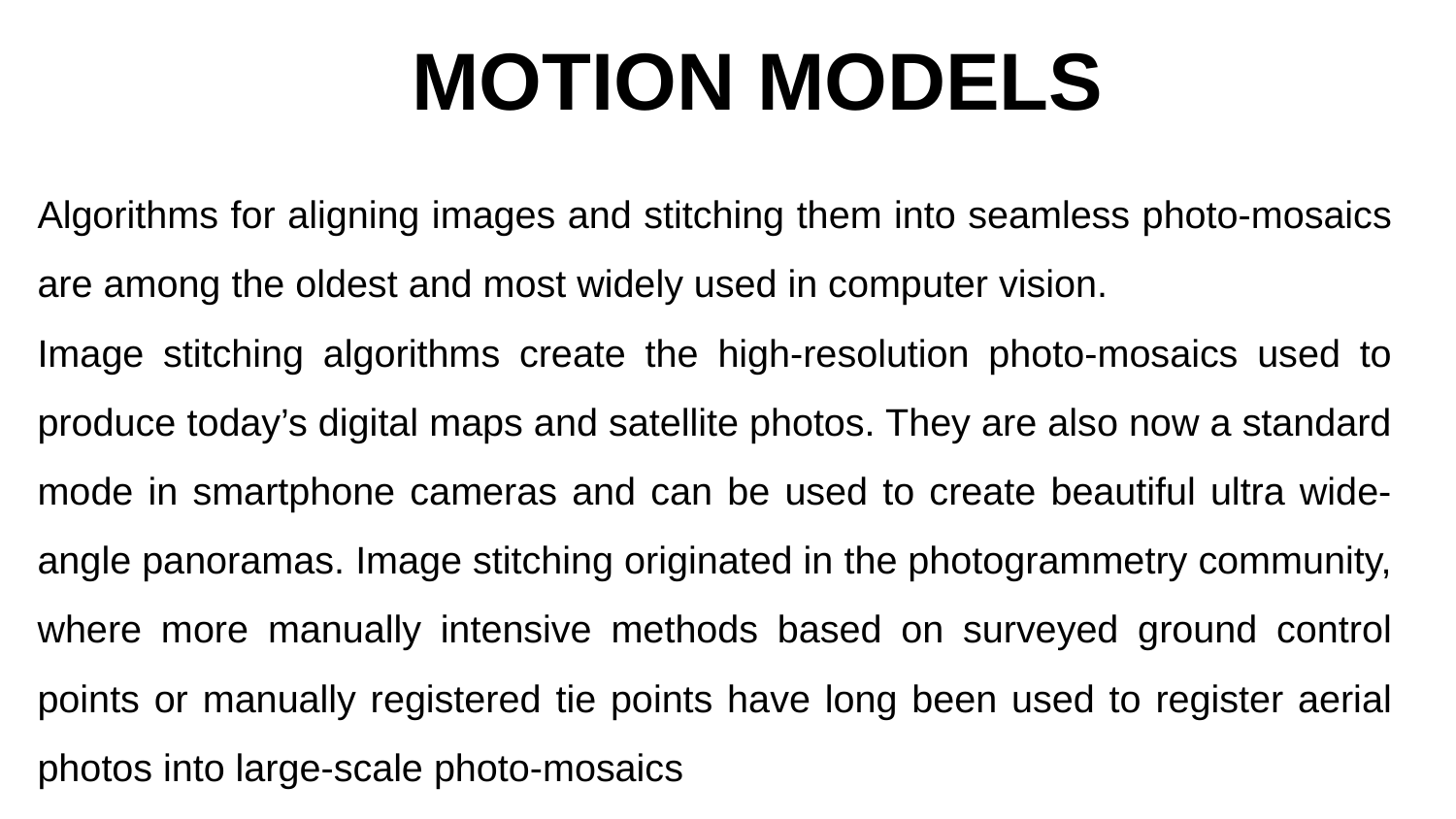

MOTION MODELS
Algorithms for aligning images and stitching them into seamless photo-mosaics are among the oldest and most widely used in computer vision.
Image stitching algorithms create the high-resolution photo-mosaics used to produce today’s digital maps and satellite photos. They are also now a standard mode in smartphone cameras and can be used to create beautiful ultra wide-angle panoramas. Image stitching originated in the photogrammetry community, where more manually intensive methods based on surveyed ground control points or manually registered tie points have long been used to register aerial photos into large-scale photo-mosaics